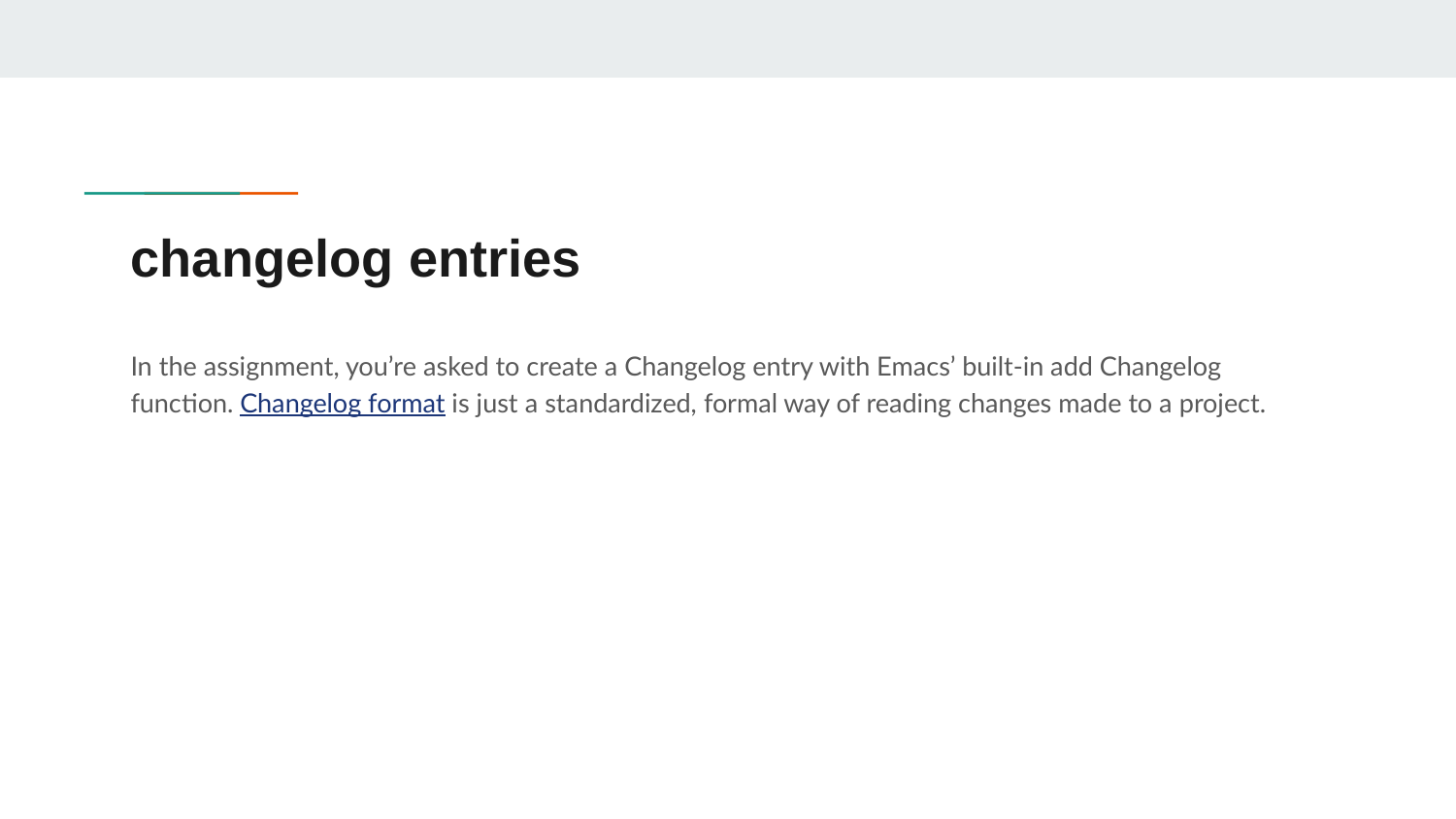

# changelog entries
In the assignment, you’re asked to create a Changelog entry with Emacs’ built-in add Changelog function. Changelog format is just a standardized, formal way of reading changes made to a project.